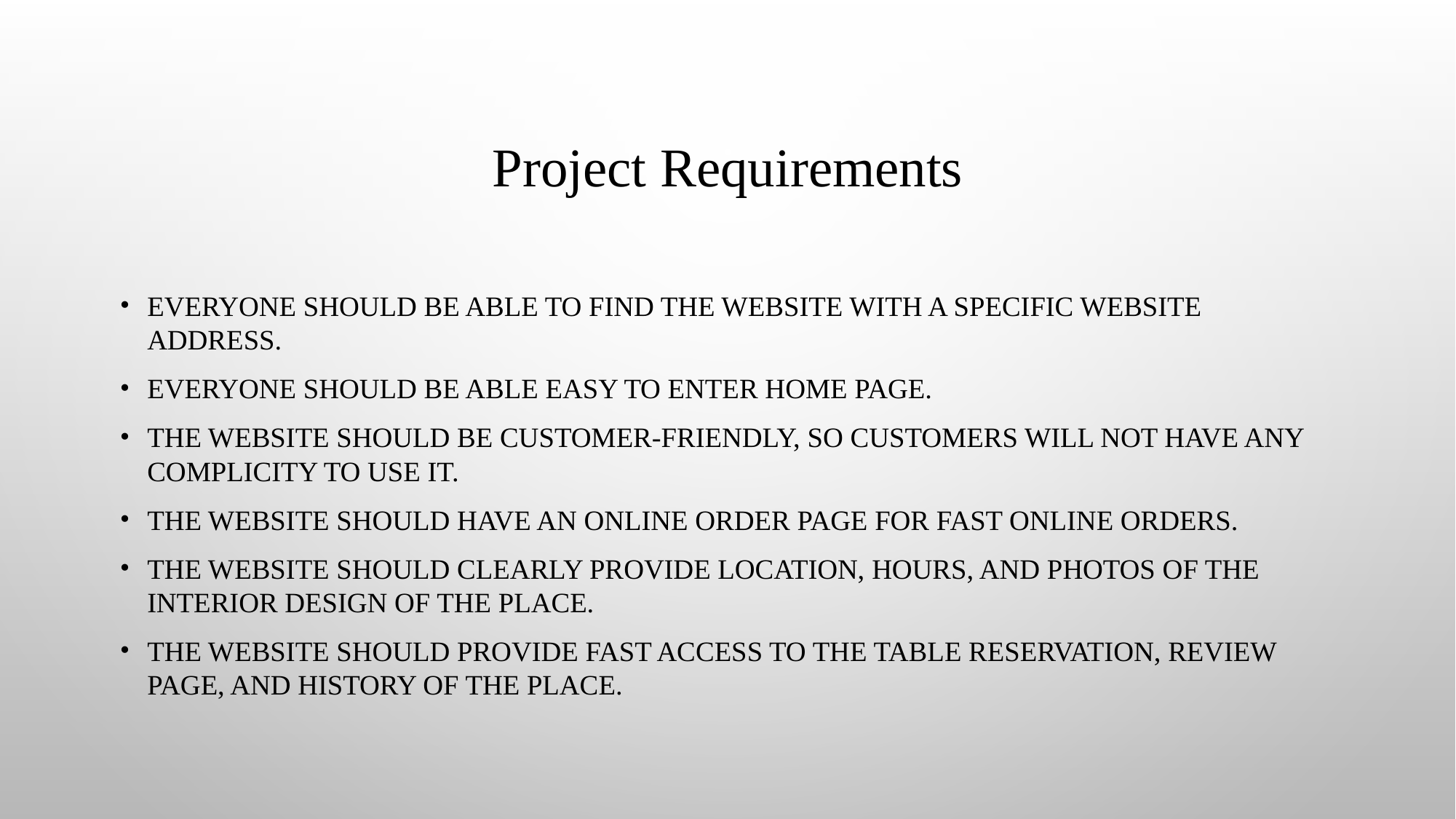

# Project Requirements
EVERYONE SHOULD BE ABLE TO FIND THE WEBSITE WITH A SPECIFIC WEBSITE ADDRESS.
EVERYONE SHOULD BE ABLE EASY TO ENTER HOME PAGE.
THE WEBSITE SHOULD BE CUSTOMER-FRIENDLY, SO CUSTOMERS WILL NOT HAVE ANY COMPLICITY TO USE IT.
THE WEBSITE SHOULD HAVE AN ONLINE ORDER PAGE FOR FAST ONLINE ORDERS.
THE WEBSITE SHOULD CLEARLY PROVIDE LOCATION, HOURS, AND PHOTOS OF THE INTERIOR DESIGN OF THE PLACE.
THE WEBSITE SHOULD PROVIDE FAST ACCESS TO THE TABLE RESERVATION, REVIEW PAGE, AND HISTORY OF THE PLACE.